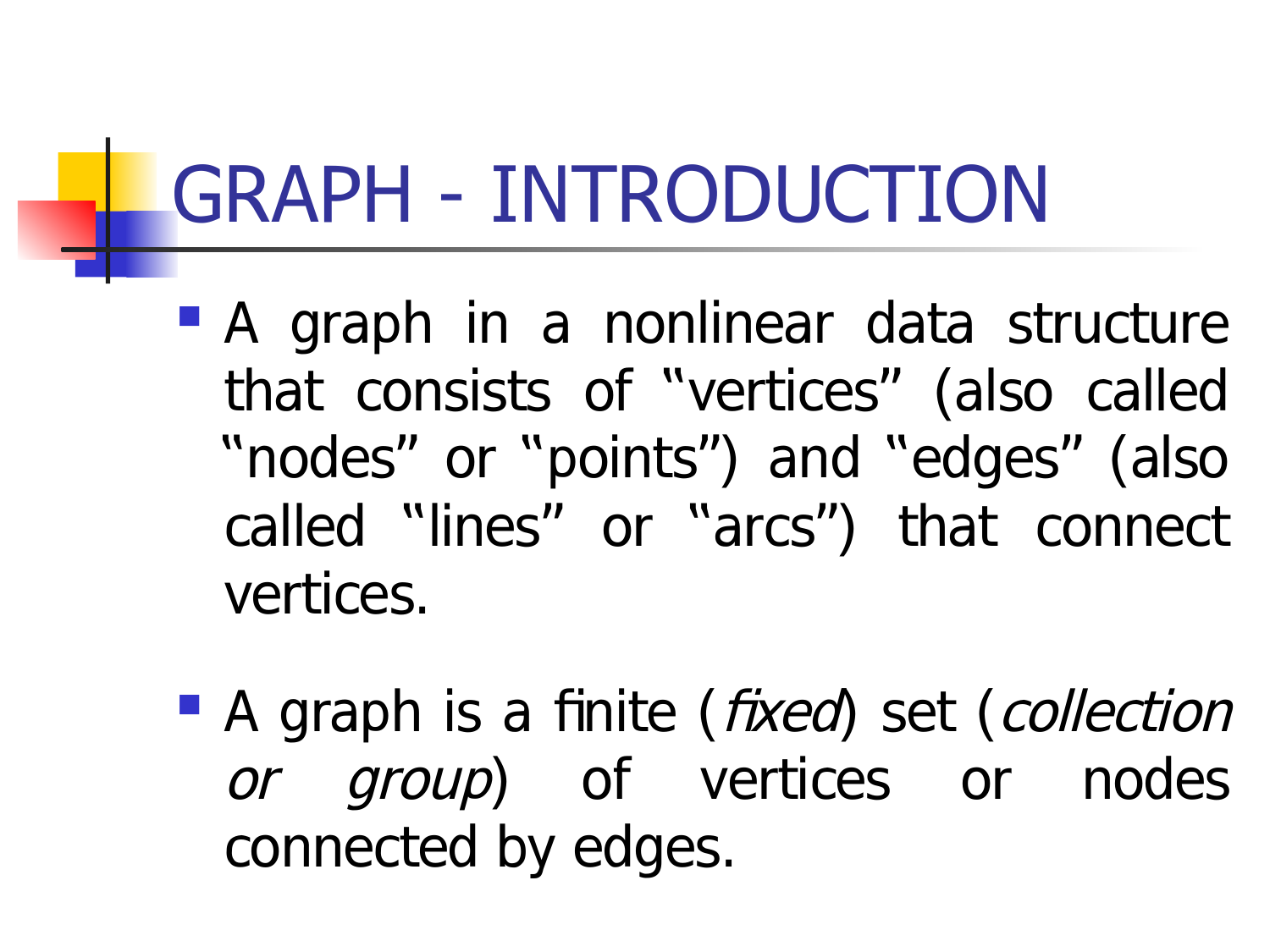

# GRAPH - INTRODUCTION
A graph in a nonlinear data structure that consists of “vertices” (also called “nodes” or “points”) and “edges” (also called “lines” or “arcs”) that connect vertices.

A graph is a finite (fixed) set (collection or group) of vertices or nodes connected by edges.